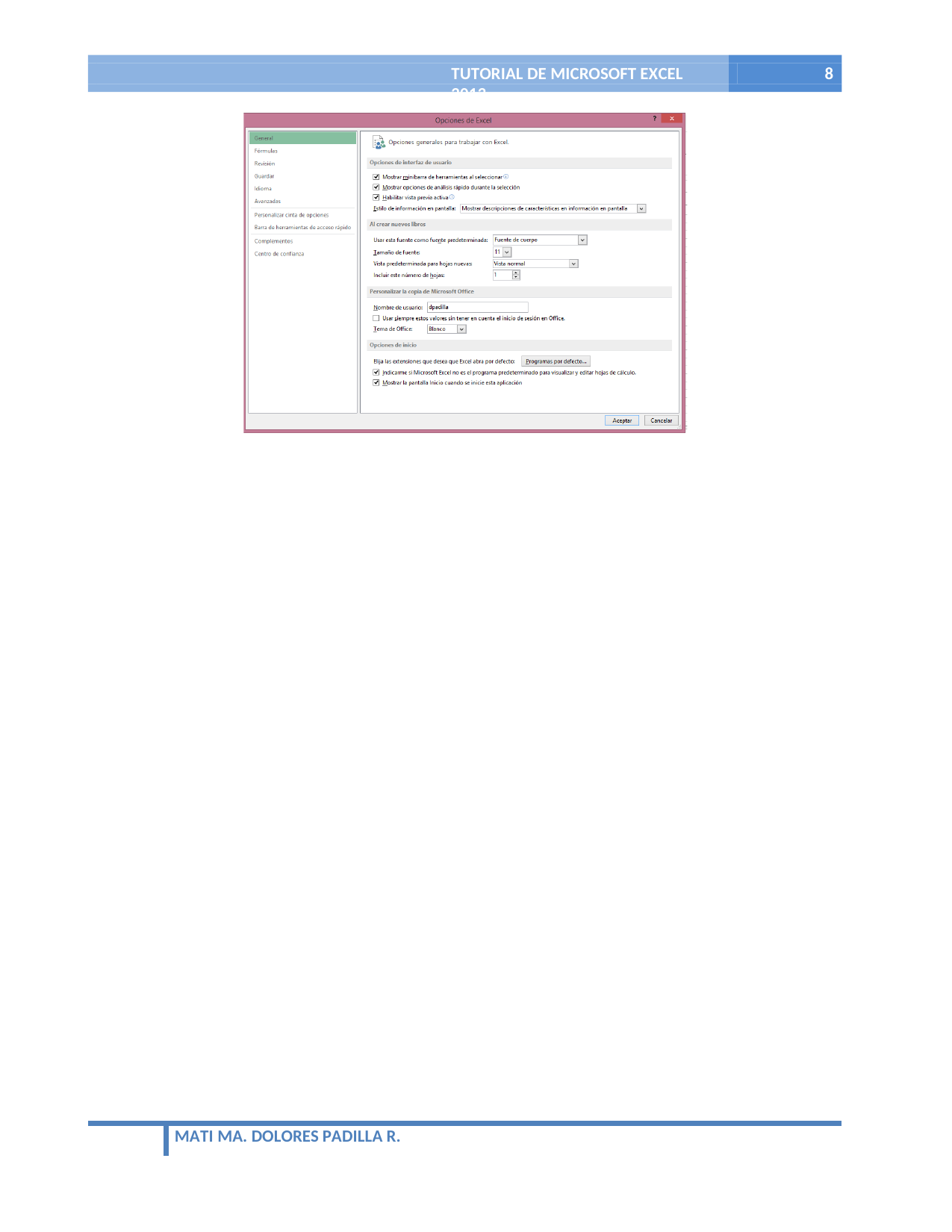

TUTORIAL DE MICROSOFT EXCEL 2013
8

MATI MA. DOLORES PADILLA R.